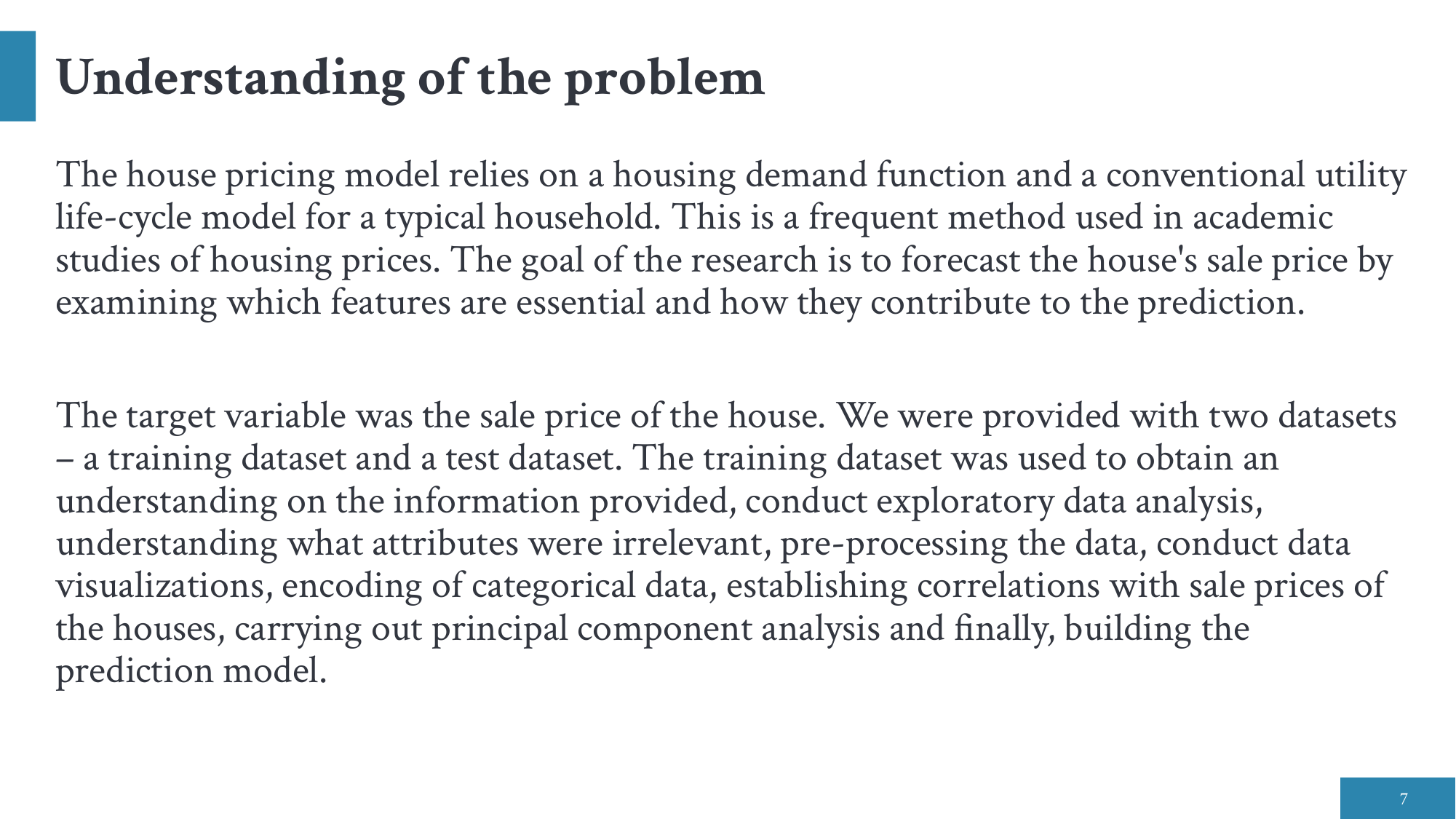

# Understanding of the problem
The house pricing model relies on a housing demand function and a conventional utility life-cycle model for a typical household. This is a frequent method used in academic studies of housing prices. The goal of the research is to forecast the house's sale price by examining which features are essential and how they contribute to the prediction.

The target variable was the sale price of the house. We were provided with two datasets – a training dataset and a test dataset. The training dataset was used to obtain an understanding on the information provided, conduct exploratory data analysis, understanding what attributes were irrelevant, pre-processing the data, conduct data visualizations, encoding of categorical data, establishing correlations with sale prices of the houses, carrying out principal component analysis and finally, building the prediction model.
7